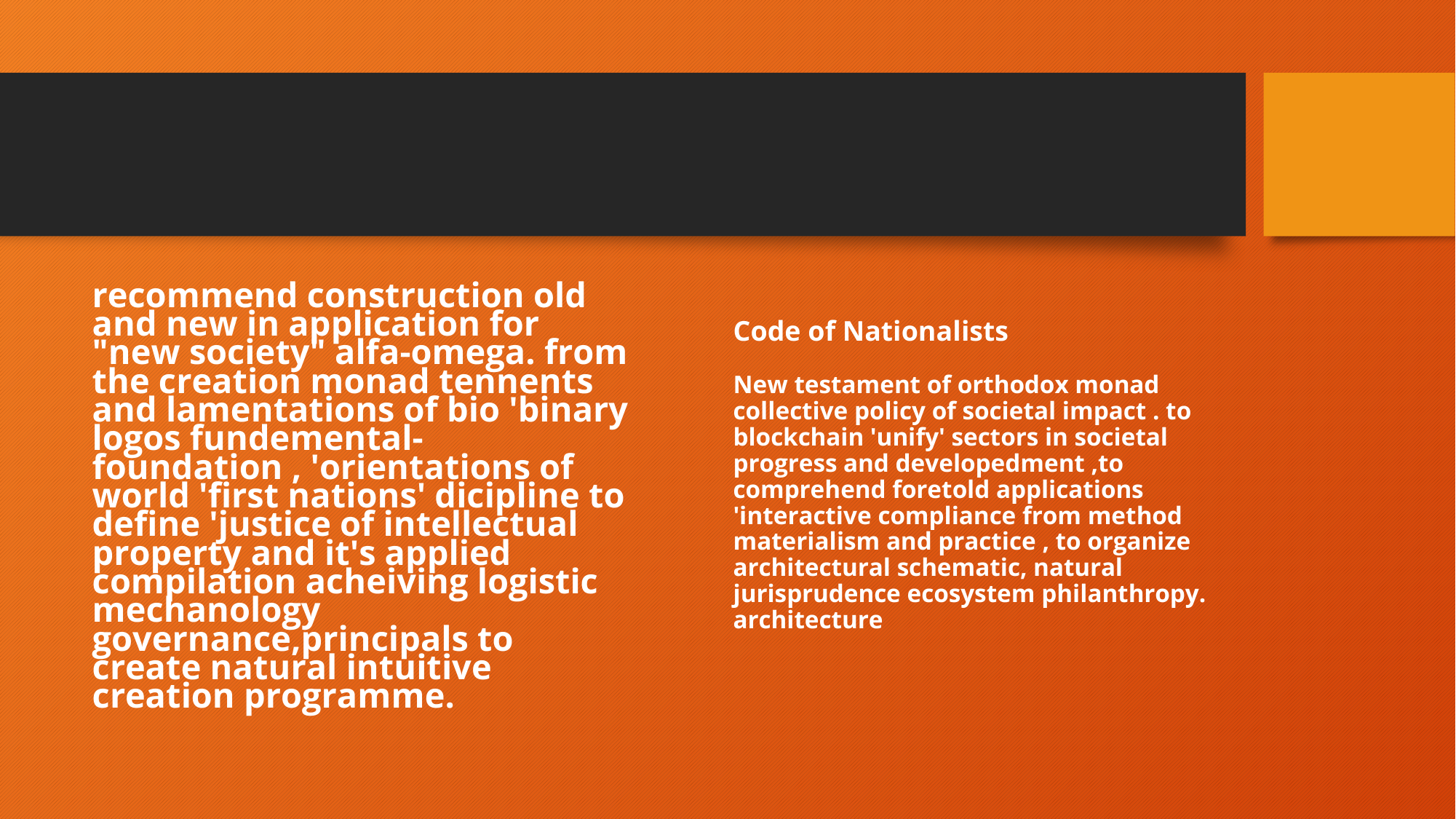

#
recommend construction old and new in application for "new society" alfa-omega. from the creation monad tennents and lamentations of bio 'binary logos fundemental-foundation , 'orientations of world 'first nations' dicipline to define 'justice of intellectual property and it's applied compilation acheiving logistic mechanology  governance,principals to create natural intuitive creation programme.

Code of Nationalists

New testament of orthodox monad collective policy of societal impact . to blockchain 'unify' sectors in societal progress and developedment ,to comprehend foretold applications 'interactive compliance from method materialism and practice , to organize architectural schematic, natural jurisprudence ecosystem philanthropy. architecture